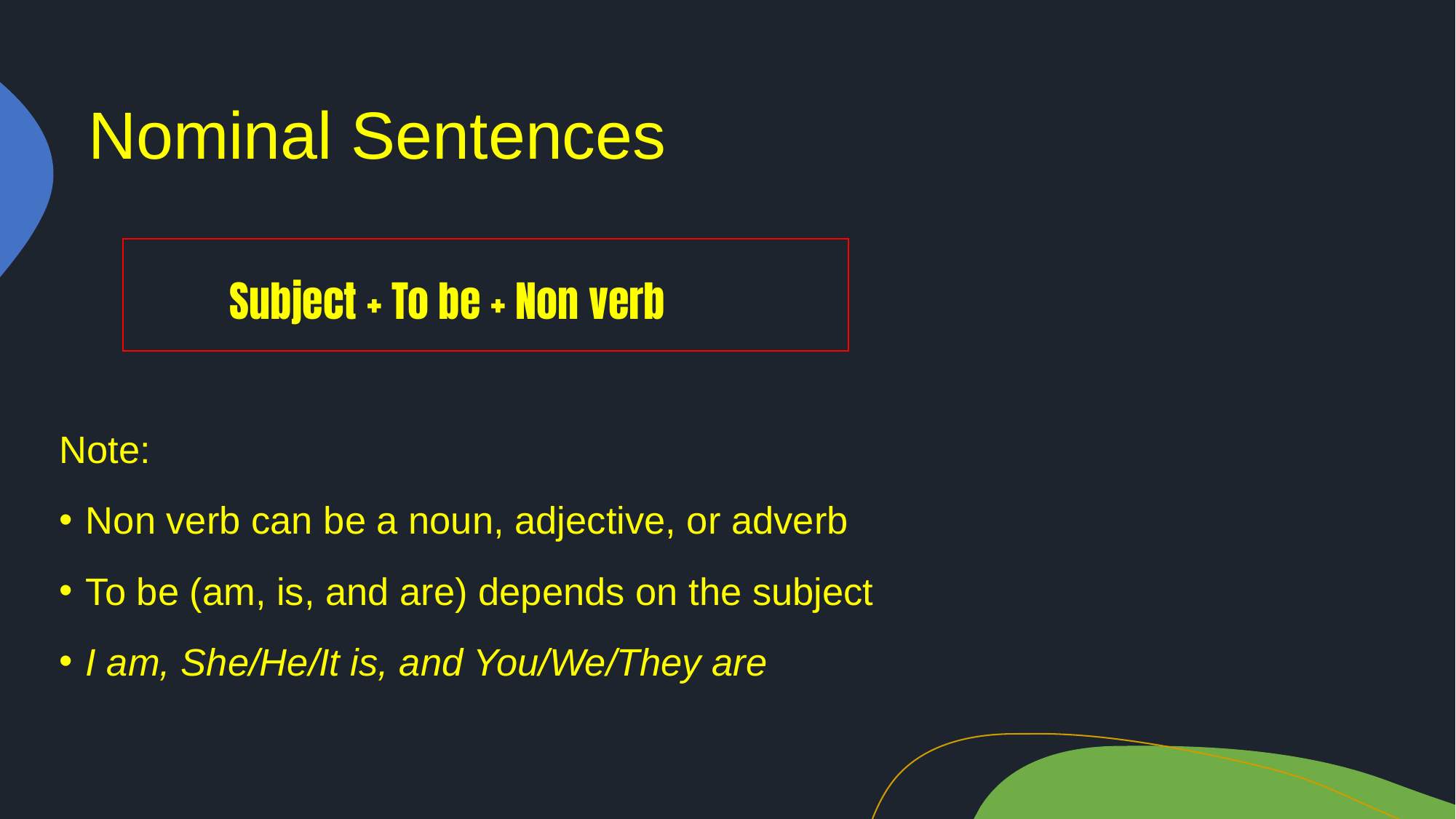

# Nominal Sentences

Note:
Non verb can be a noun, adjective, or adverb
To be (am, is, and are) depends on the subject
I am, She/He/It is, and You/We/They are

Subject + To be + Non verb